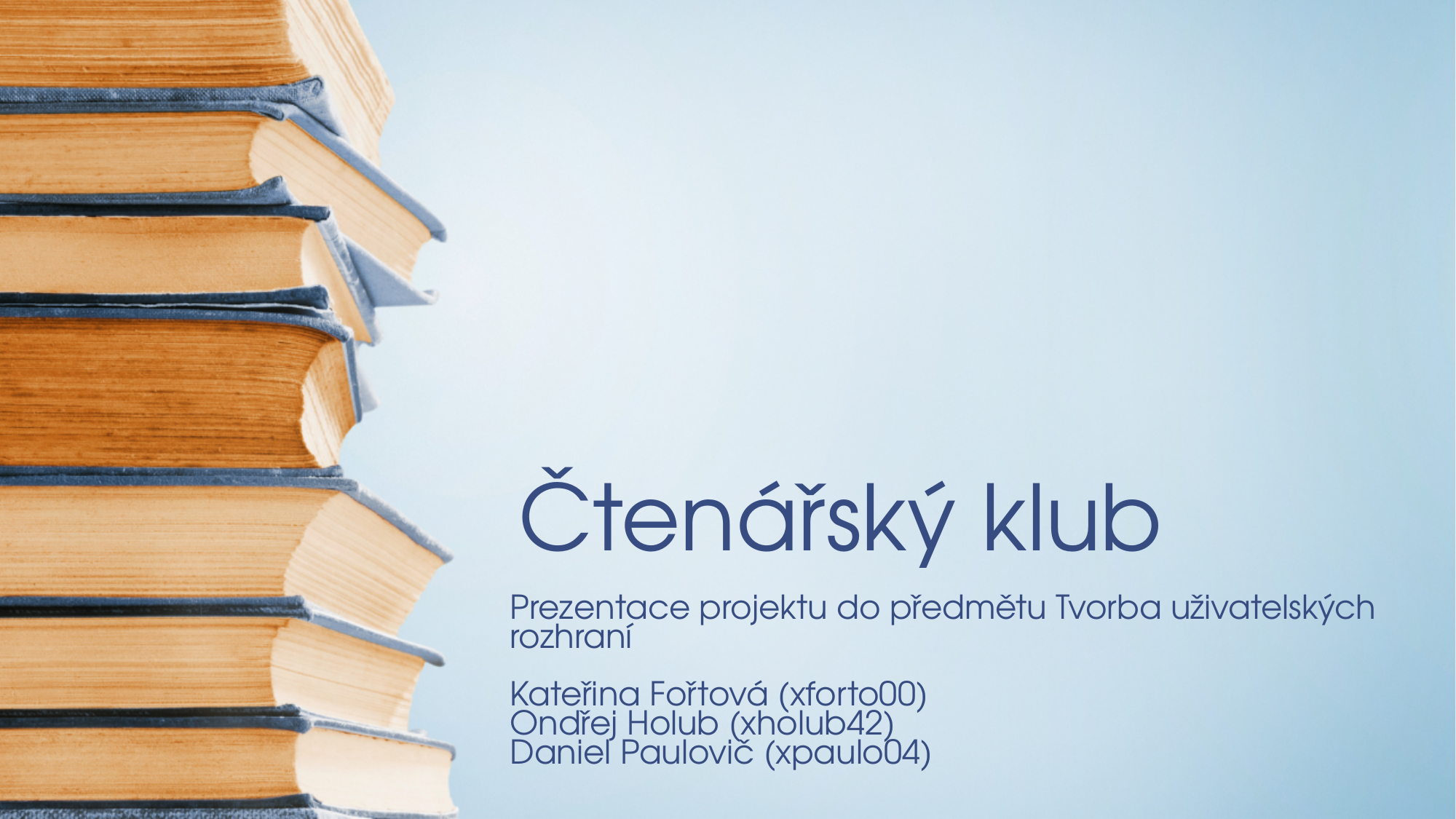

# Čtenářský klub
Prezentace projektu do předmětu Tvorba uživatelských rozhraní

Kateřina Fořtová (xforto00)
Ondřej Holub (xholub42)
Daniel Paulovič (xpaulo04)